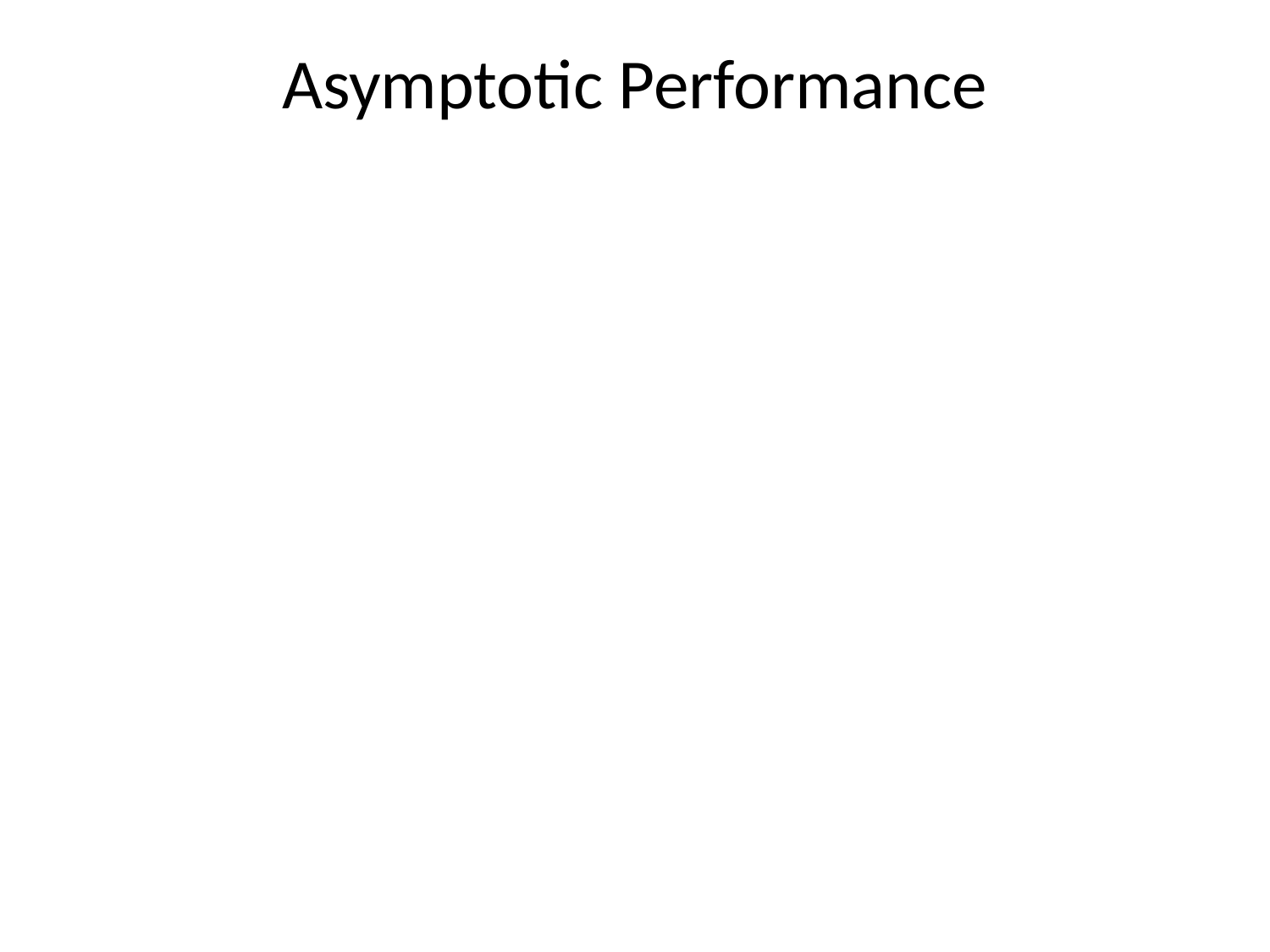

# Asymptotic Performance
In this course, we care most about asymptotic performance
How does the algorithm behave as the problem size gets very large?
Running time
Memory/storage requirements
Bandwidth/power requirements/logic gates/etc.